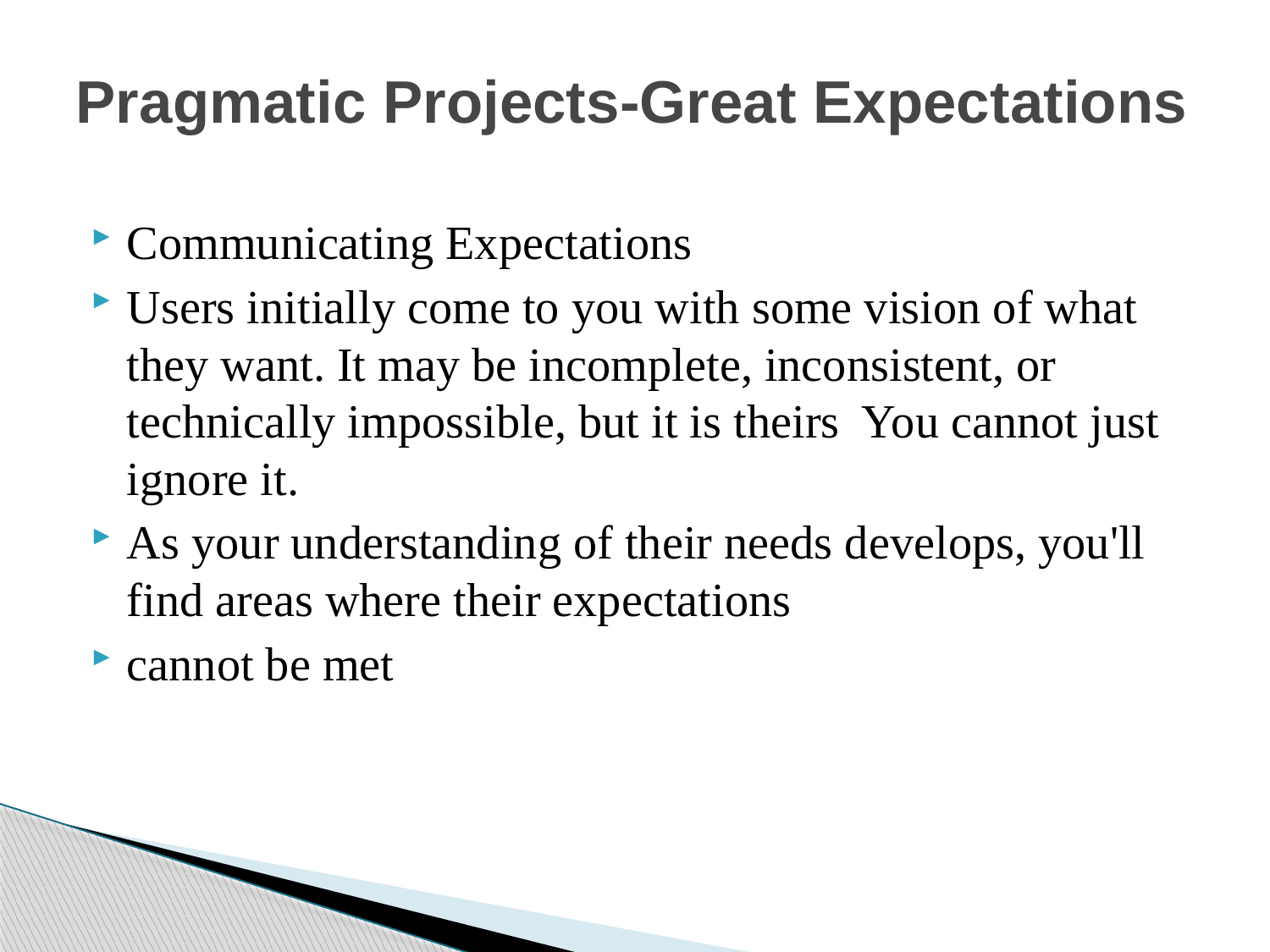

# Pragmatic Projects-Great Expectations
Communicating Expectations
Users initially come to you with some vision of what they want. It may be incomplete, inconsistent, or technically impossible, but it is theirs  You cannot just ignore it.
As your understanding of their needs develops, you'll find areas where their expectations
cannot be met